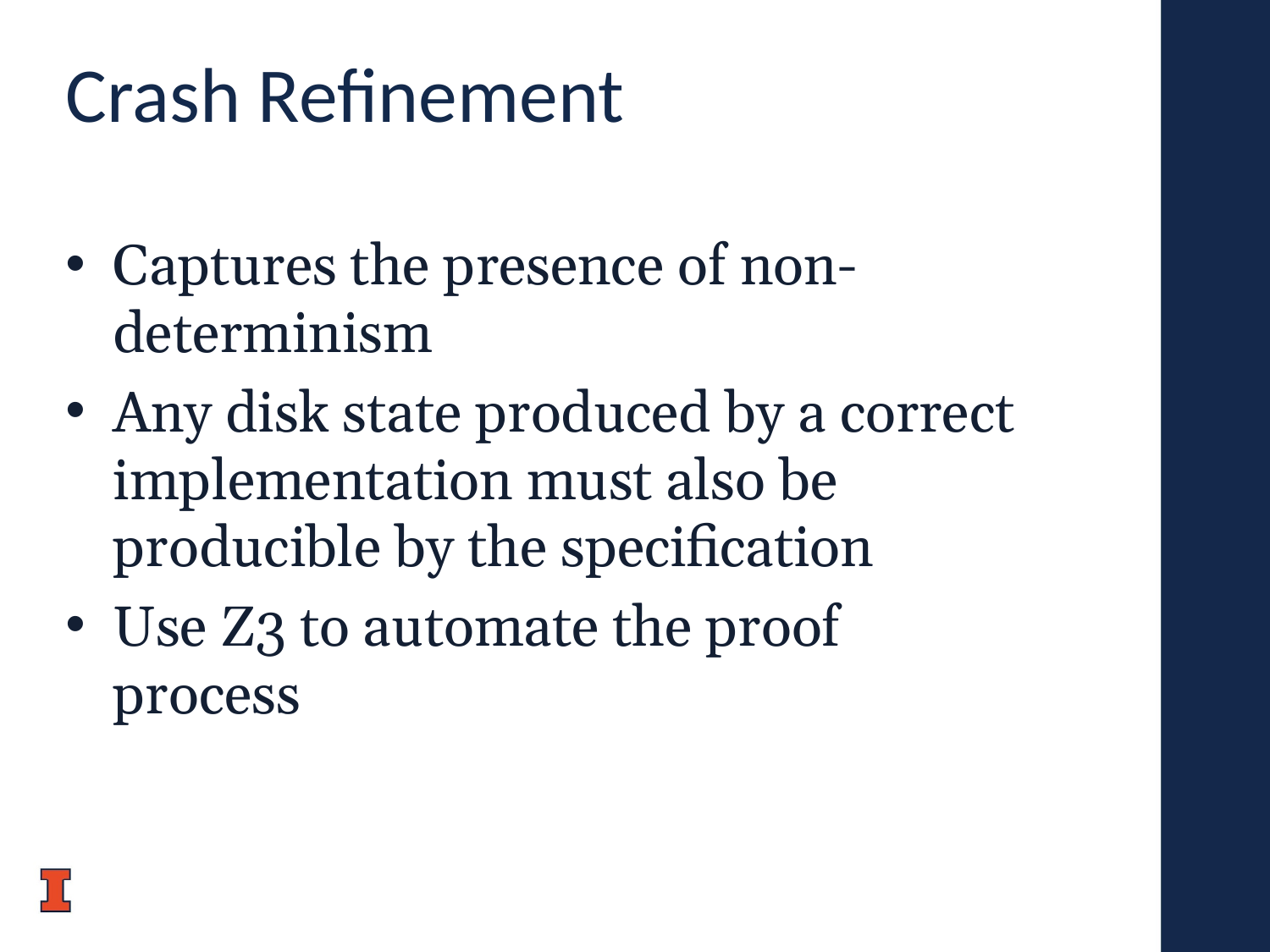

# Crash Refinement
Captures the presence of non-determinism
Any disk state produced by a correct implementation must also be producible by the specification
Use Z3 to automate the proof process